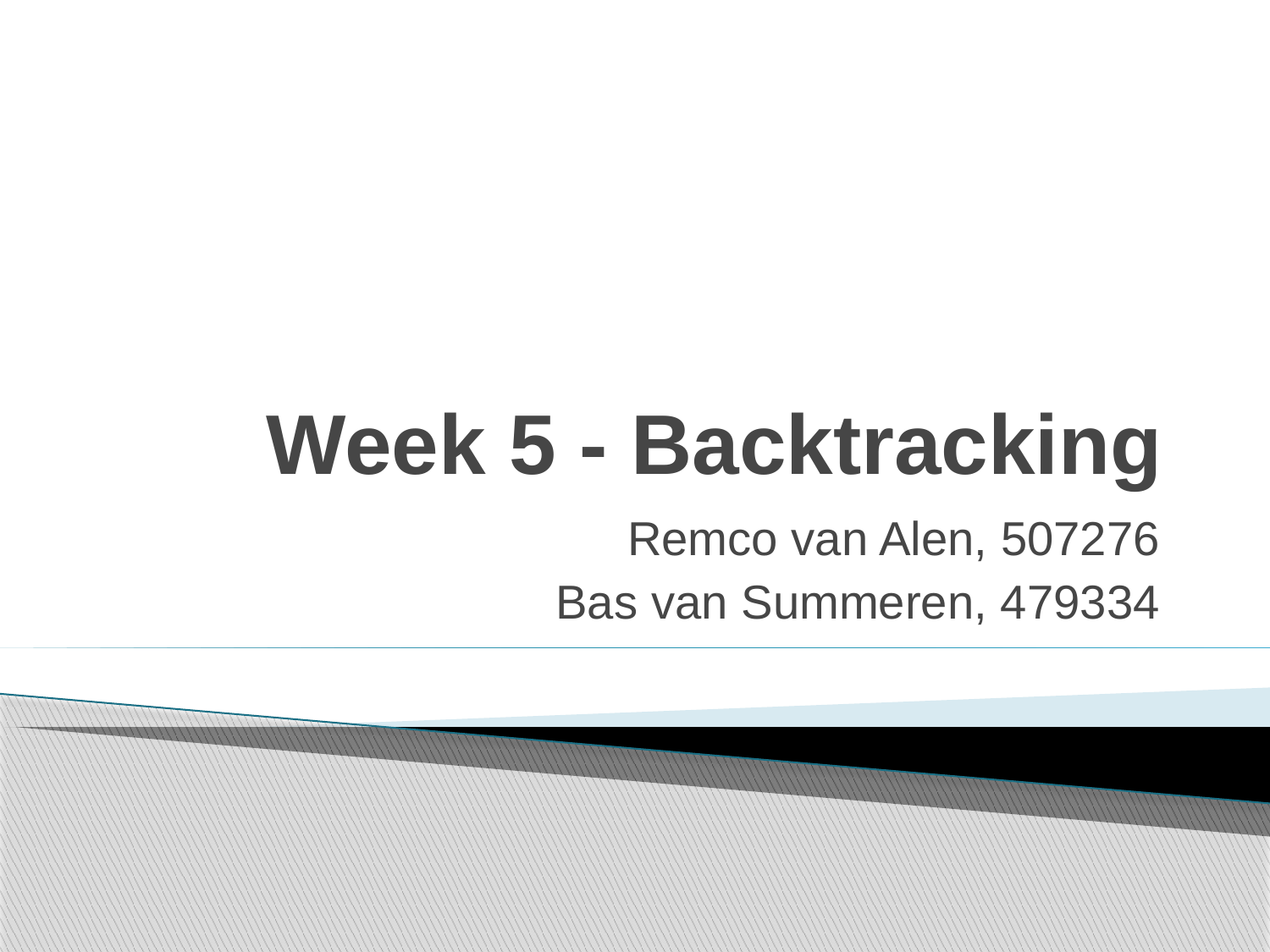

# Week 5 - Backtracking
Remco van Alen, 507276
Bas van Summeren, 479334